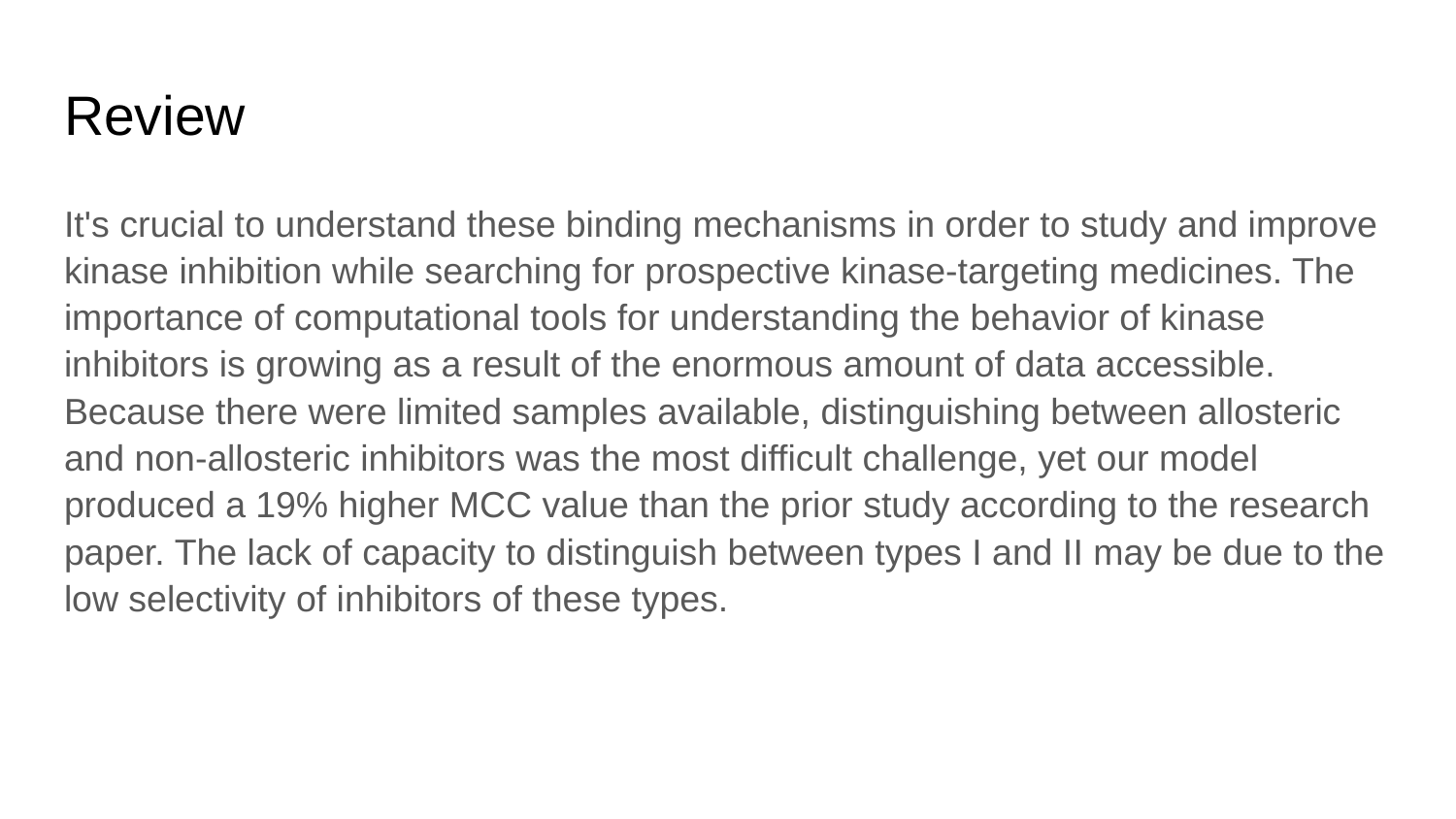

# Review
It's crucial to understand these binding mechanisms in order to study and improve kinase inhibition while searching for prospective kinase-targeting medicines. The importance of computational tools for understanding the behavior of kinase inhibitors is growing as a result of the enormous amount of data accessible. Because there were limited samples available, distinguishing between allosteric and non-allosteric inhibitors was the most difficult challenge, yet our model produced a 19% higher MCC value than the prior study according to the research paper. The lack of capacity to distinguish between types I and II may be due to the low selectivity of inhibitors of these types.